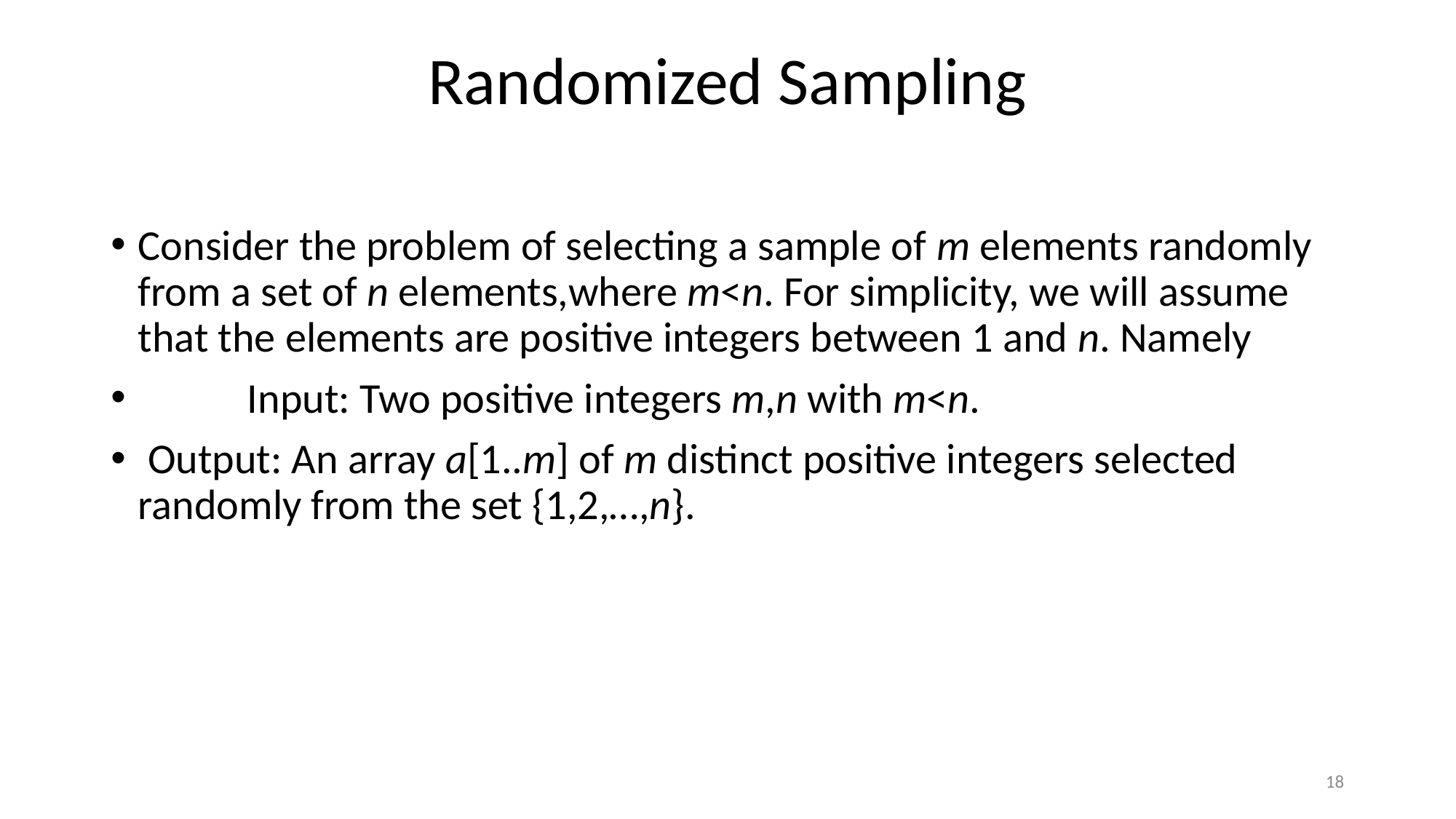

# Randomized Sampling
Consider the problem of selecting a sample of m elements randomly from a set of n elements,where m<n. For simplicity, we will assume that the elements are positive integers between 1 and n. Namely
   	Input: Two positive integers m,n with m<n.
 Output: An array a[1..m] of m distinct positive integers selected randomly from the set {1,2,…,n}.

18